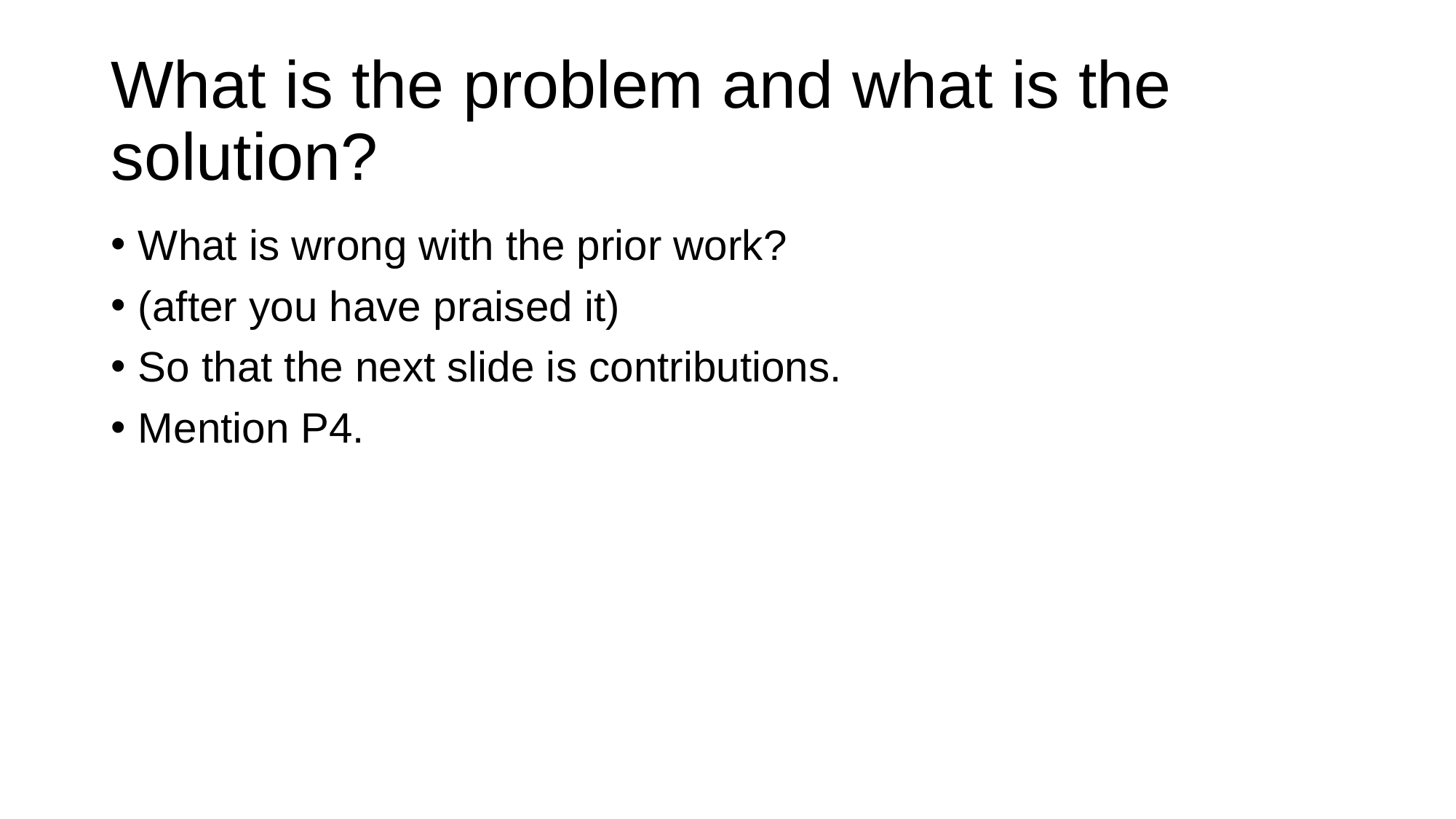

# What is the problem and what is the solution?
What is wrong with the prior work?
(after you have praised it)
So that the next slide is contributions.
Mention P4.